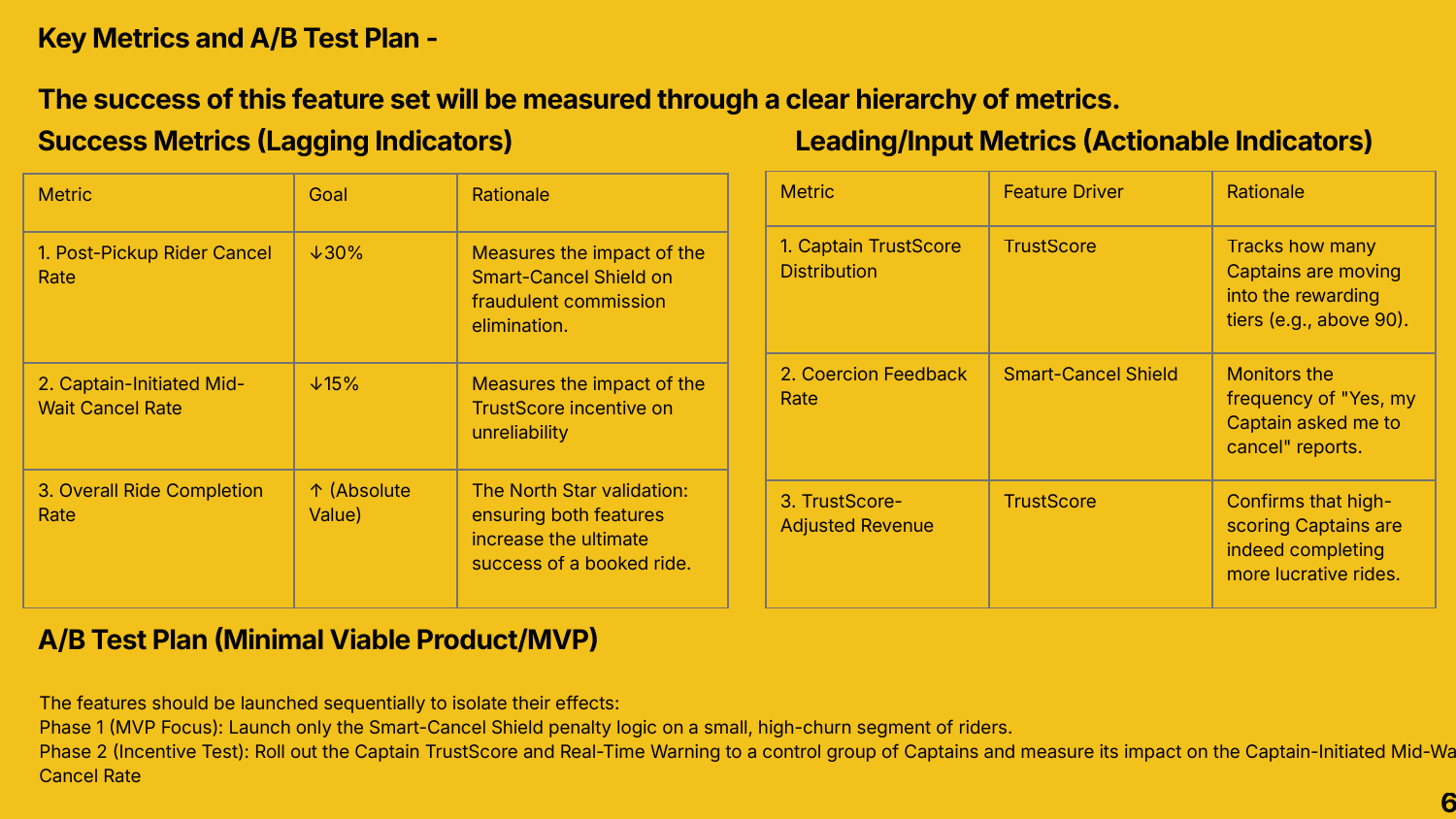

Key Metrics and A/B Test Plan -
The success of this feature set will be measured through a clear hierarchy of metrics.
Success Metrics (Lagging Indicators)
Leading/Input Metrics (Actionable Indicators)
| Metric | Feature Driver | Rationale |
| --- | --- | --- |
| 1. Captain TrustScore Distribution | TrustScore | Tracks how many Captains are moving into the rewarding tiers (e.g., above 90). |
| 2. Coercion Feedback Rate | Smart-Cancel Shield | Monitors the frequency of "Yes, my Captain asked me to cancel" reports. |
| 3. TrustScore-Adjusted Revenue | TrustScore | Confirms that high-scoring Captains are indeed completing more lucrative rides. |
| Metric | Goal | Rationale |
| --- | --- | --- |
| 1. Post-Pickup Rider Cancel Rate | ↓30% | Measures the impact of the Smart-Cancel Shield on fraudulent commission elimination. |
| 2. Captain-Initiated Mid-Wait Cancel Rate | ↓15% | Measures the impact of the TrustScore incentive on unreliability |
| 3. Overall Ride Completion Rate | ↑ (Absolute Value) | The North Star validation: ensuring both features increase the ultimate success of a booked ride. |
A/B Test Plan (Minimal Viable Product/MVP)
The features should be launched sequentially to isolate their effects:
Phase 1 (MVP Focus): Launch only the Smart-Cancel Shield penalty logic on a small, high-churn segment of riders.
Phase 2 (Incentive Test): Roll out the Captain TrustScore and Real-Time Warning to a control group of Captains and measure its impact on the Captain-Initiated Mid-Wait Cancel Rate
6